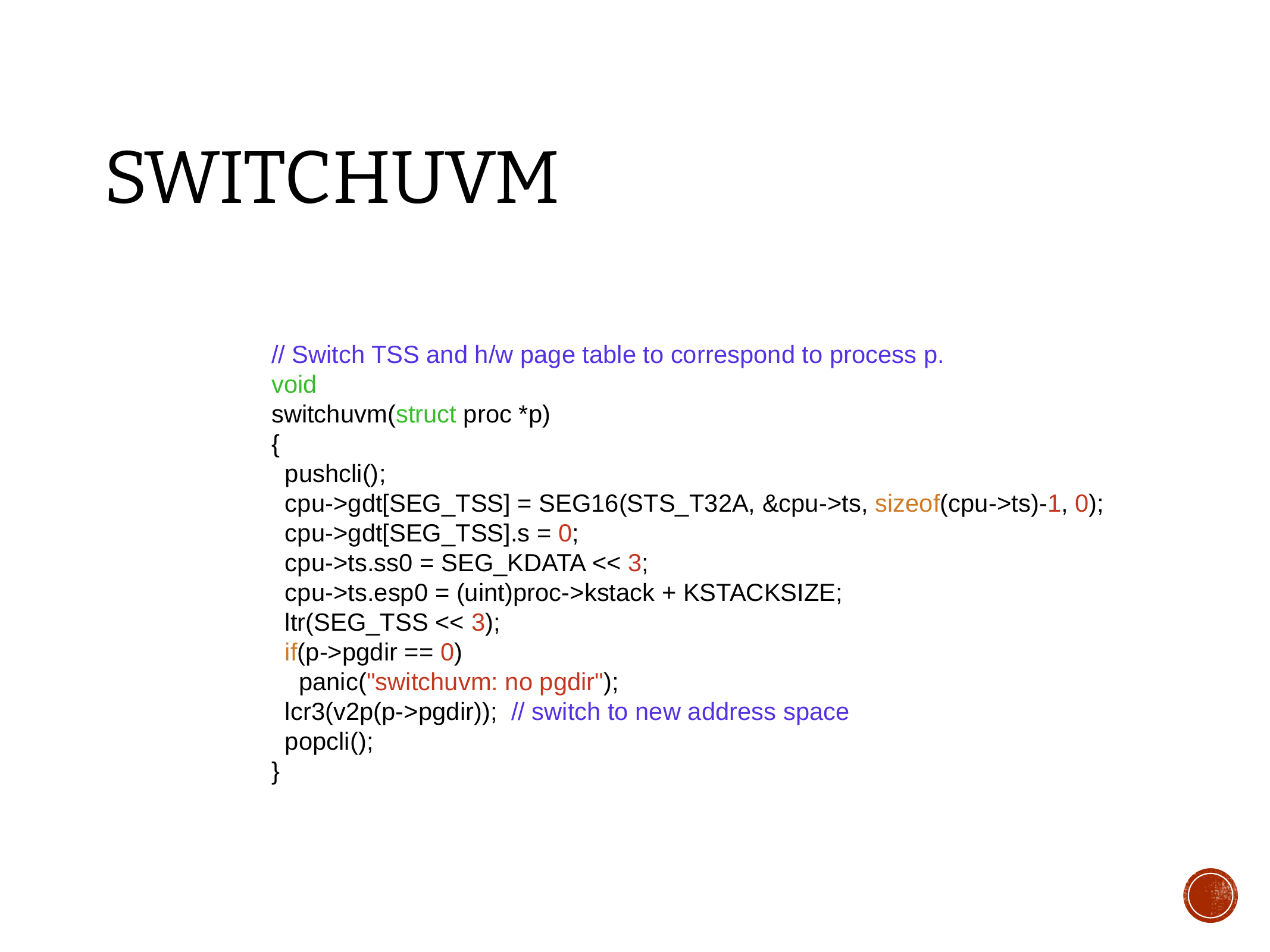

# switchuvm
// Switch TSS and h/w page table to correspond to process p.
void
switchuvm(struct proc *p)
{
  pushcli();
  cpu->gdt[SEG_TSS] = SEG16(STS_T32A, &cpu->ts, sizeof(cpu->ts)-1, 0);
  cpu->gdt[SEG_TSS].s = 0;
  cpu->ts.ss0 = SEG_KDATA << 3;
  cpu->ts.esp0 = (uint)proc->kstack + KSTACKSIZE;
  ltr(SEG_TSS << 3);
  if(p->pgdir == 0)
    panic("switchuvm: no pgdir");
  lcr3(v2p(p->pgdir));  // switch to new address space
  popcli();
}